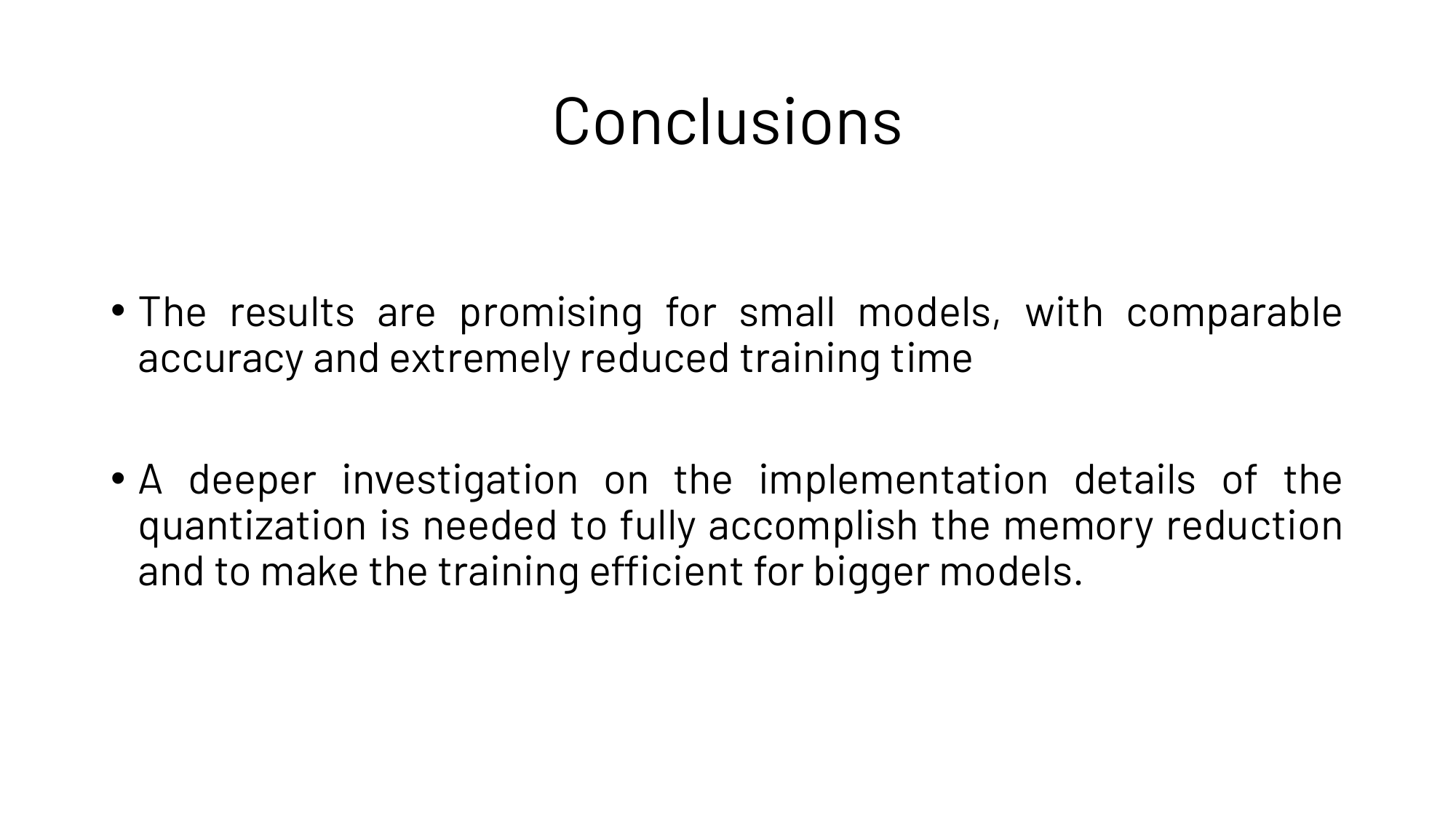

# Conclusions

The results are promising for small models, with comparable accuracy and extremely reduced training time

A deeper investigation on the implementation details of the quantization is needed to fully accomplish the memory reduction and to make the training efficient for bigger models.